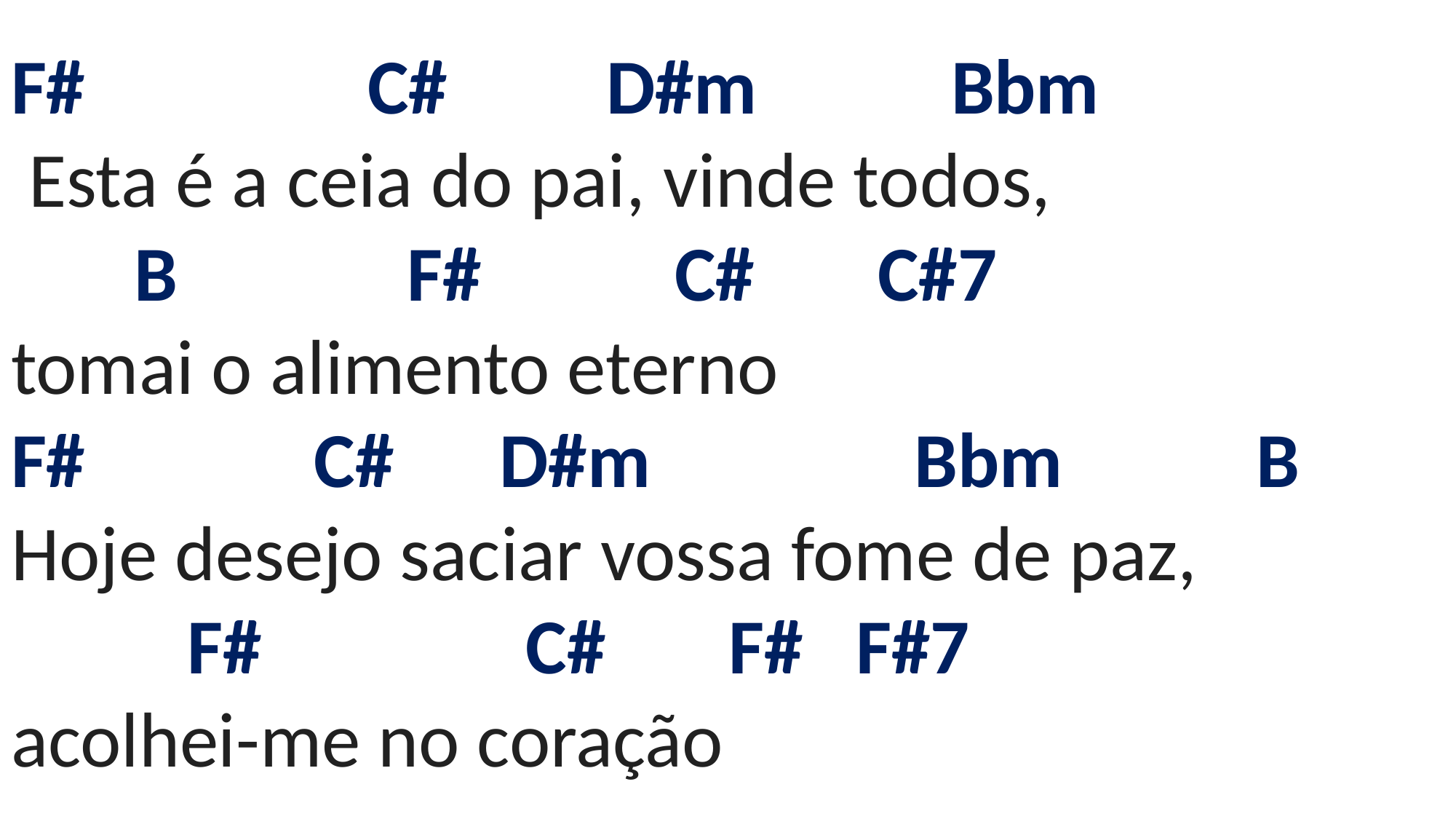

# F#                C#         D#m           Bbm Esta é a ceia do pai, vinde todos, B             F#           C#       C#7 tomai o alimento eterno F#             C#      D#m               Bbm           B Hoje desejo saciar vossa fome de paz, F#               C#       F#   F#7 acolhei-me no coração